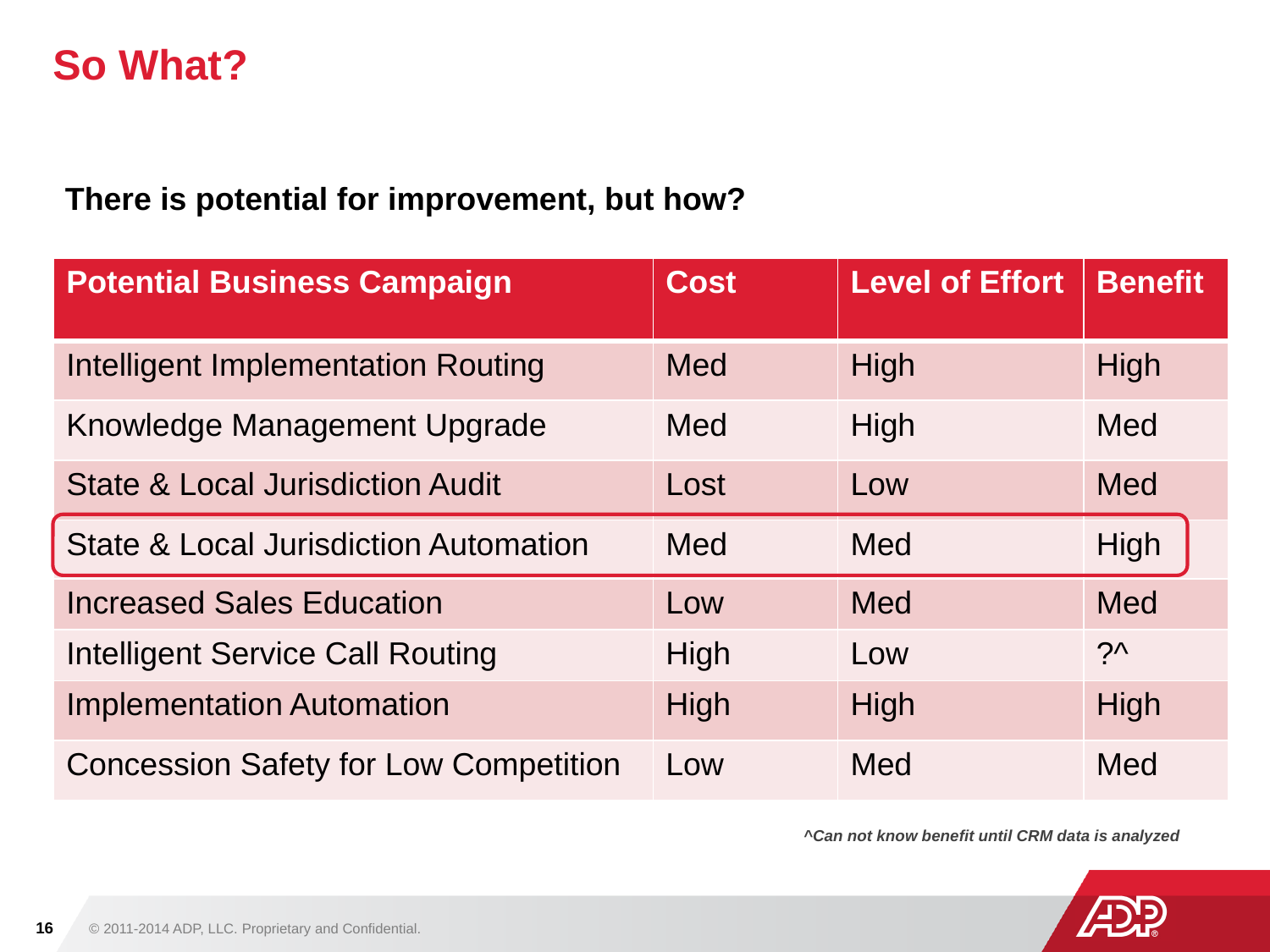

# So What?
There is potential for improvement, but how?
| Potential Business Campaign | Cost | Level of Effort | Benefit |
| --- | --- | --- | --- |
| Intelligent Implementation Routing | Med | High | High |
| Knowledge Management Upgrade | Med | High | Med |
| State & Local Jurisdiction Audit | Lost | Low | Med |
| State & Local Jurisdiction Automation | Med | Med | High |
| Increased Sales Education | Low | Med | Med |
| Intelligent Service Call Routing | High | Low | ?^ |
| Implementation Automation | High | High | High |
| Concession Safety for Low Competition | Low | Med | Med |

^Can not know benefit until CRM data is analyzed
16
© 2011-2014 ADP, LLC. Proprietary and Confidential.